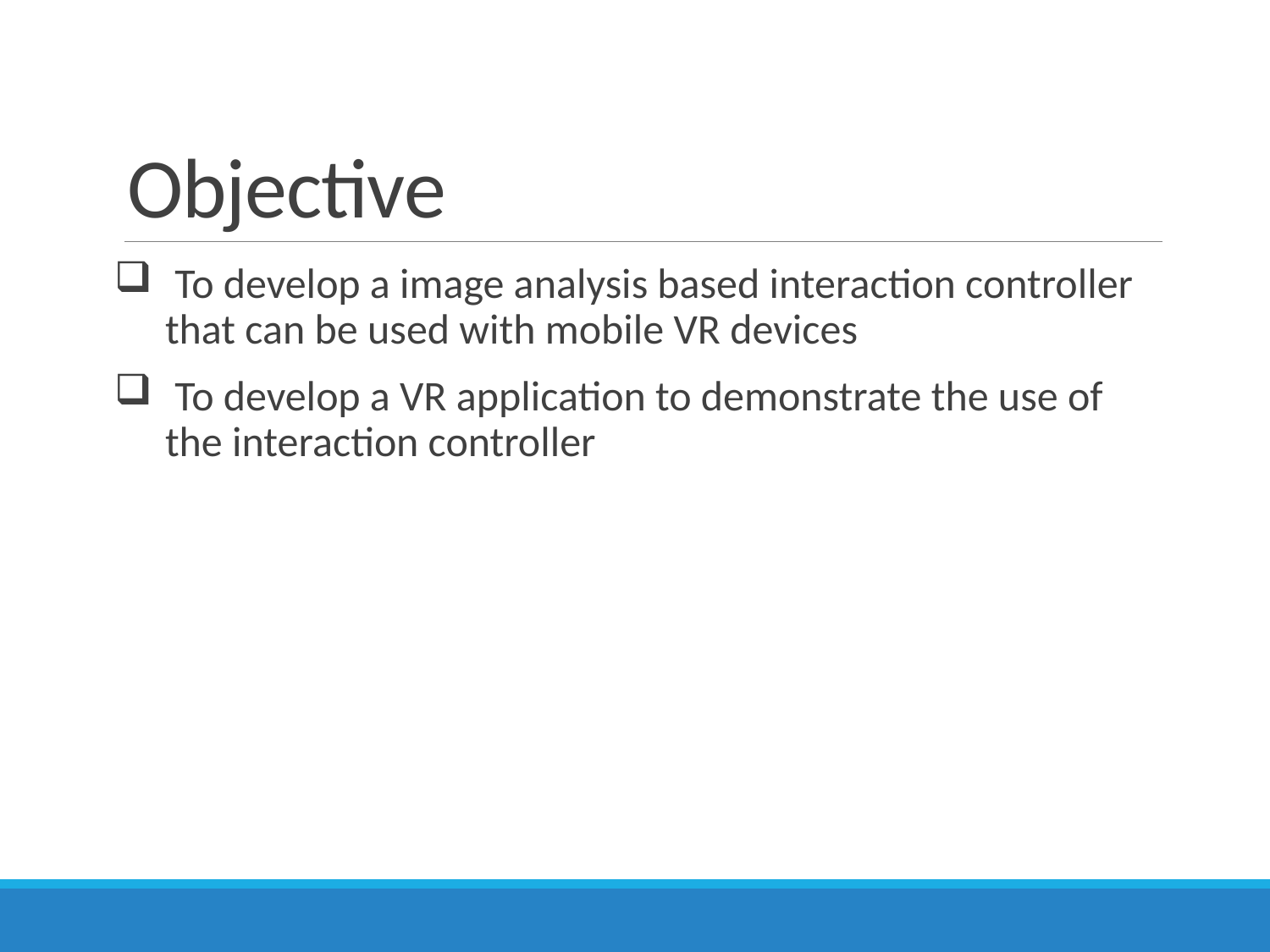

# Objective
 To develop a image analysis based interaction controller that can be used with mobile VR devices
 To develop a VR application to demonstrate the use of the interaction controller